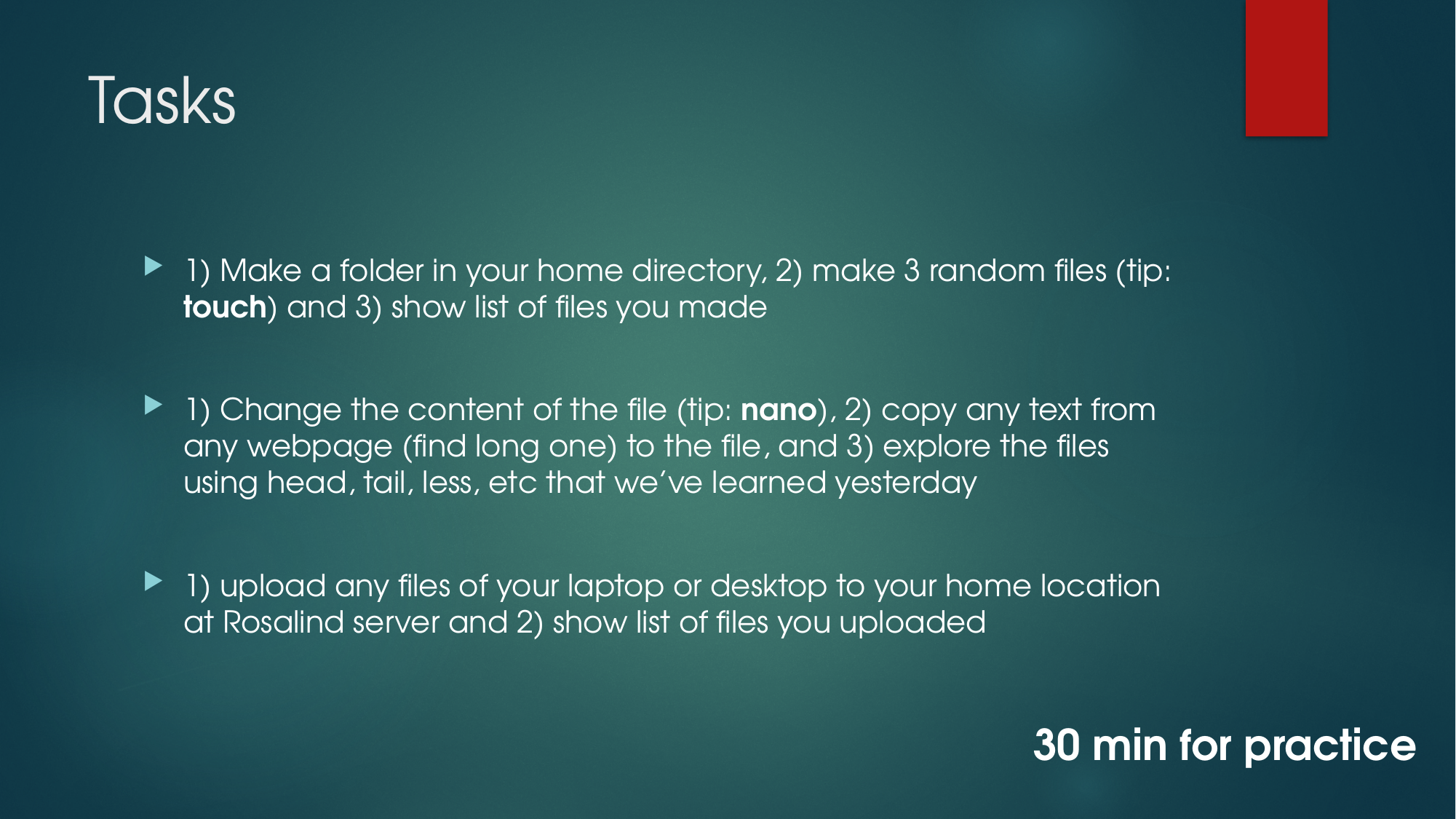

# Tasks
1) Make a folder in your home directory, 2) make 3 random files (tip: touch) and 3) show list of files you made

1) Change the content of the file (tip: nano), 2) copy any text from any webpage (find long one) to the file, and 3) explore the files using head, tail, less, etc that we’ve learned yesterday

1) upload any files of your laptop or desktop to your home location at Rosalind server and 2) show list of files you uploaded
30 min for practice